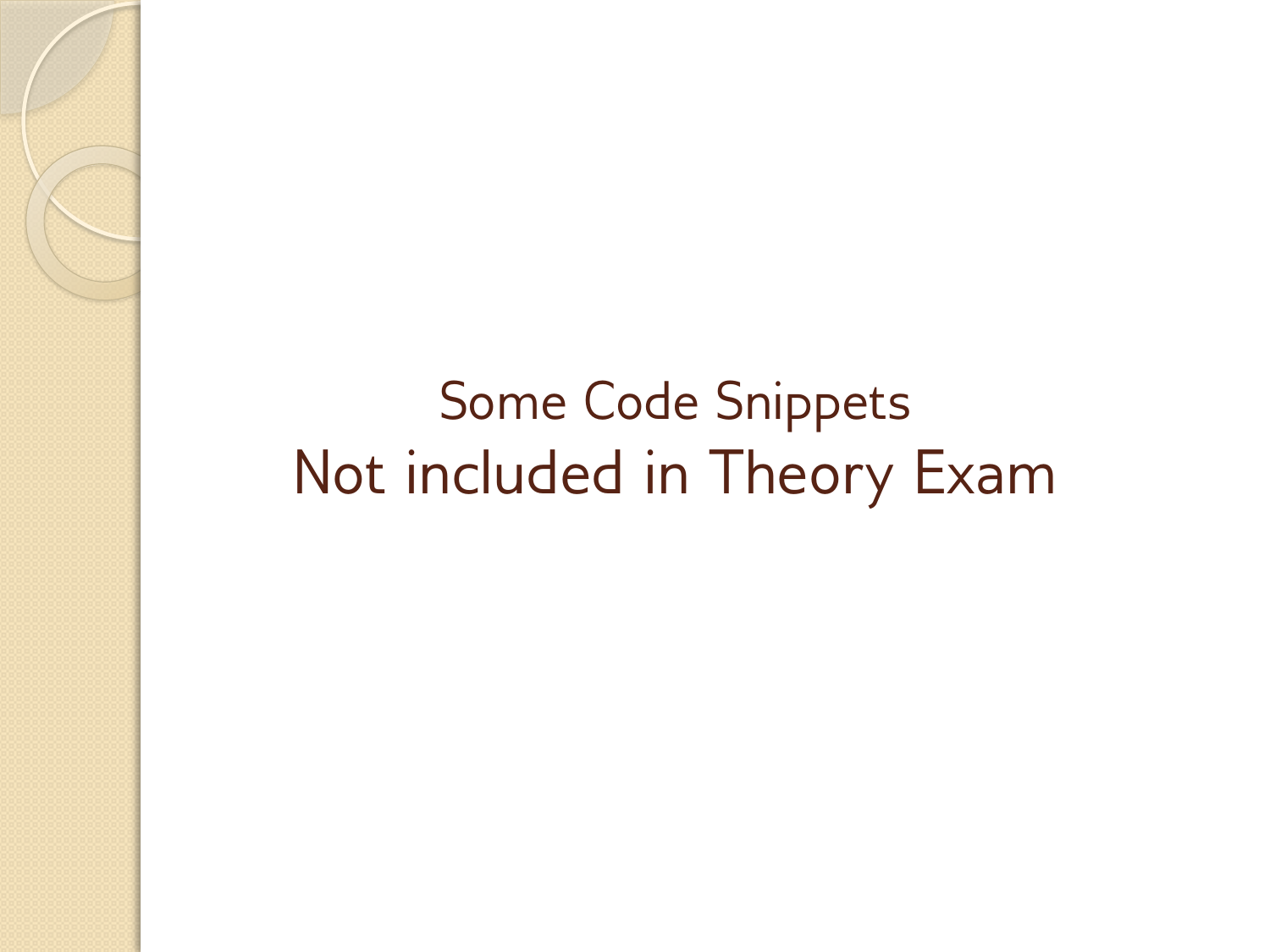

Some Code Snippets
Not included in Theory Exam